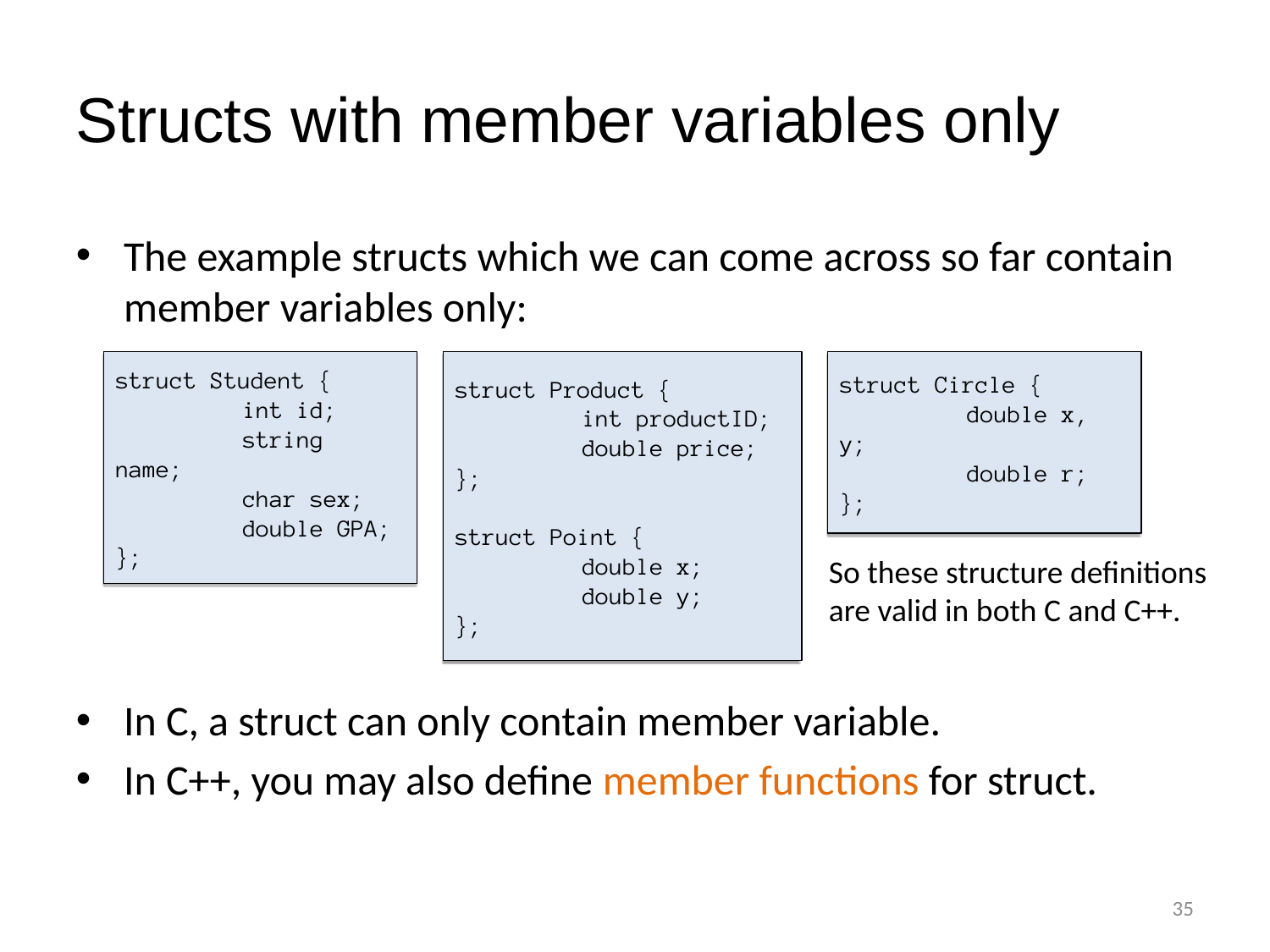

Structs with member variables only
The example structs which we can come across so far contain member variables only:

In C, a struct can only contain member variable.
In C++, you may also define member functions for struct.

struct Student {
	int id;
	string name;
	char sex;
	double GPA;
};
struct Product {
	int productID;
	double price;
};

struct Point {
	double x;
	double y;
};
struct Circle {
	double x, y;
	double r;
};
So these structure definitions are valid in both C and C++.
35